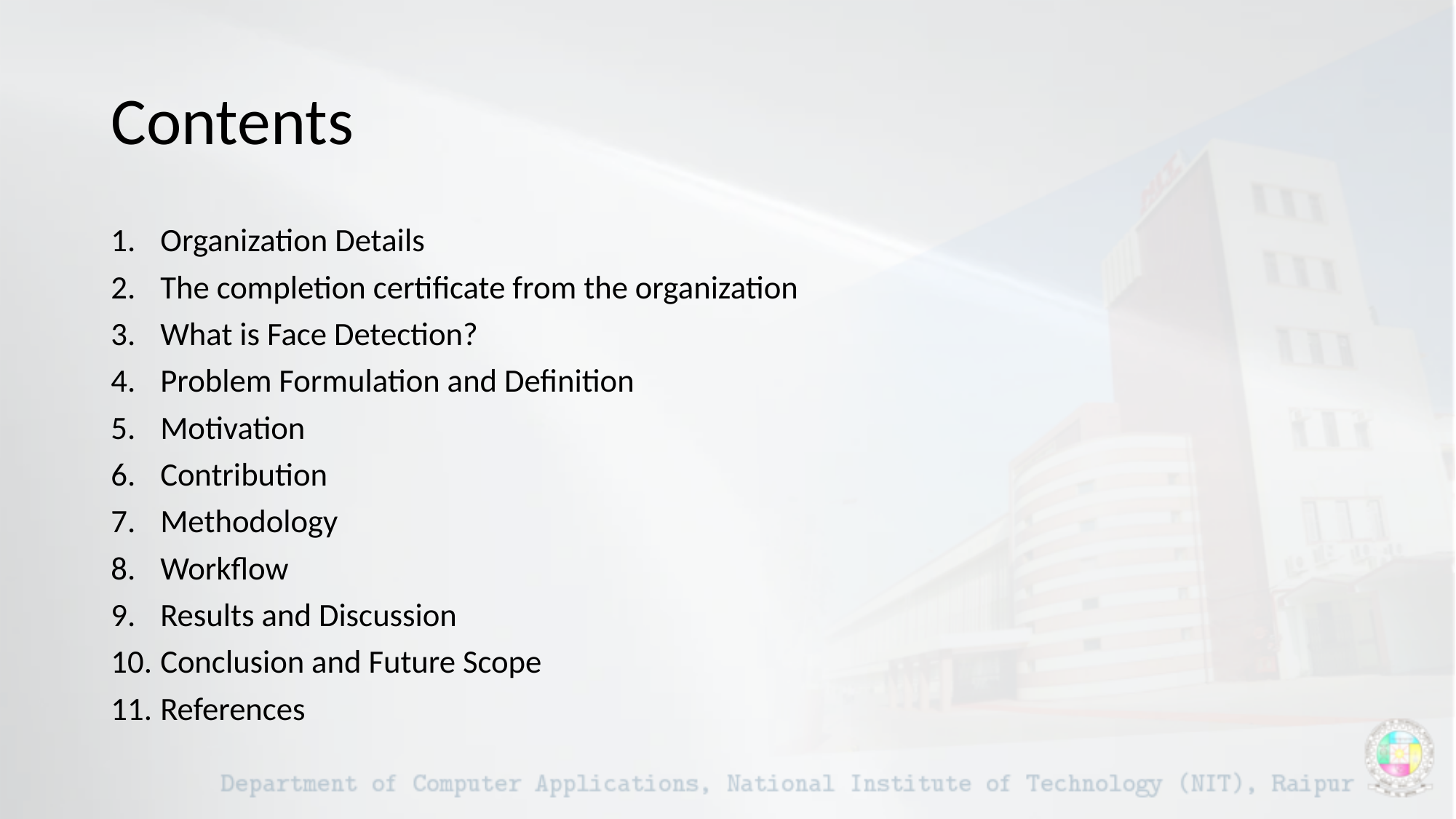

# Contents
Organization Details
The completion certificate from the organization
What is Face Detection?
Problem Formulation and Definition
Motivation
Contribution
Methodology
Workflow
Results and Discussion
Conclusion and Future Scope
References